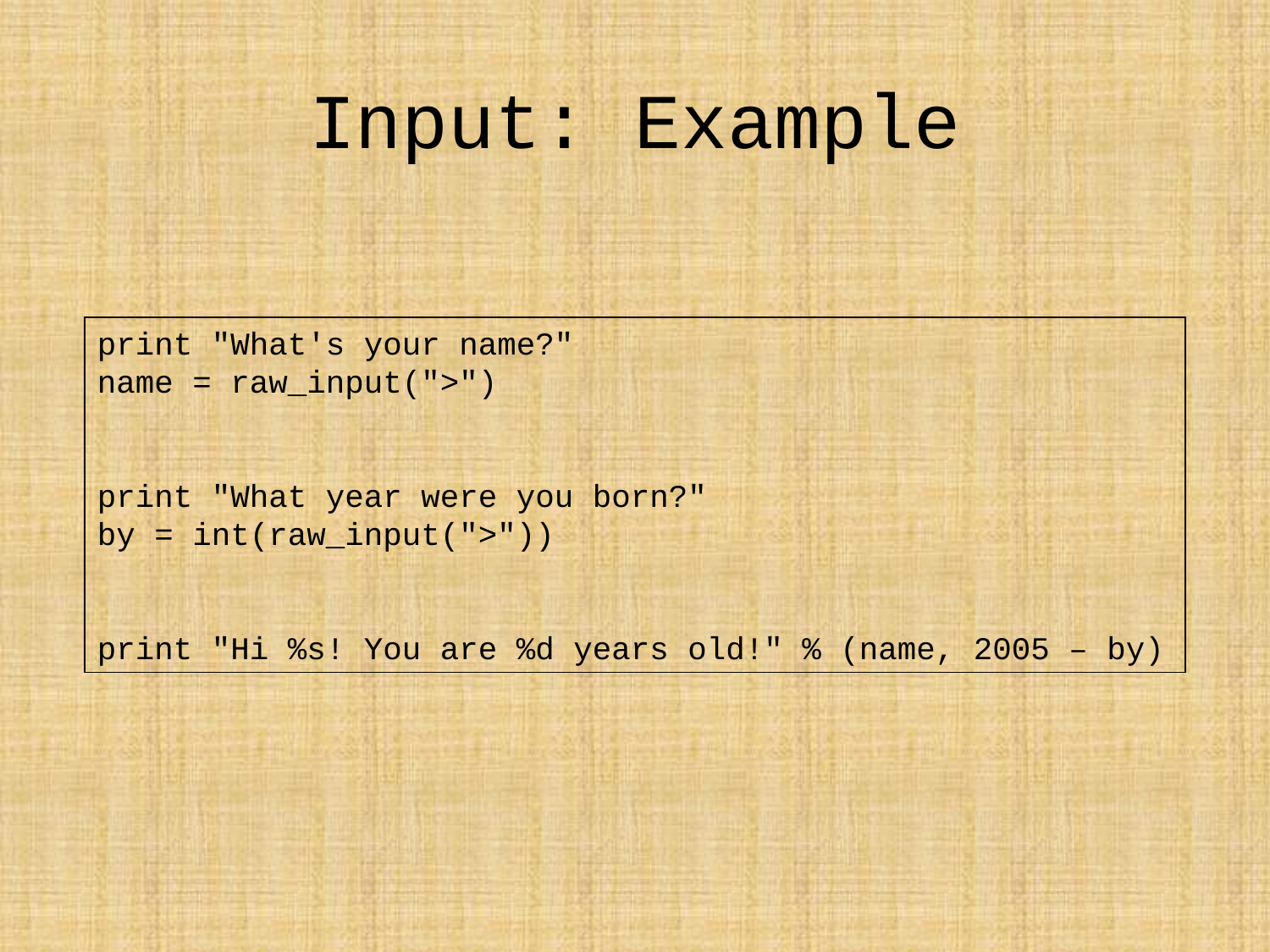

# Input: Example
print "What's your name?"
name = raw_input(">")

print "What year were you born?"
by = int(raw_input(">"))

print "Hi %s! You are %d years old!" % (name, 2005 – by)